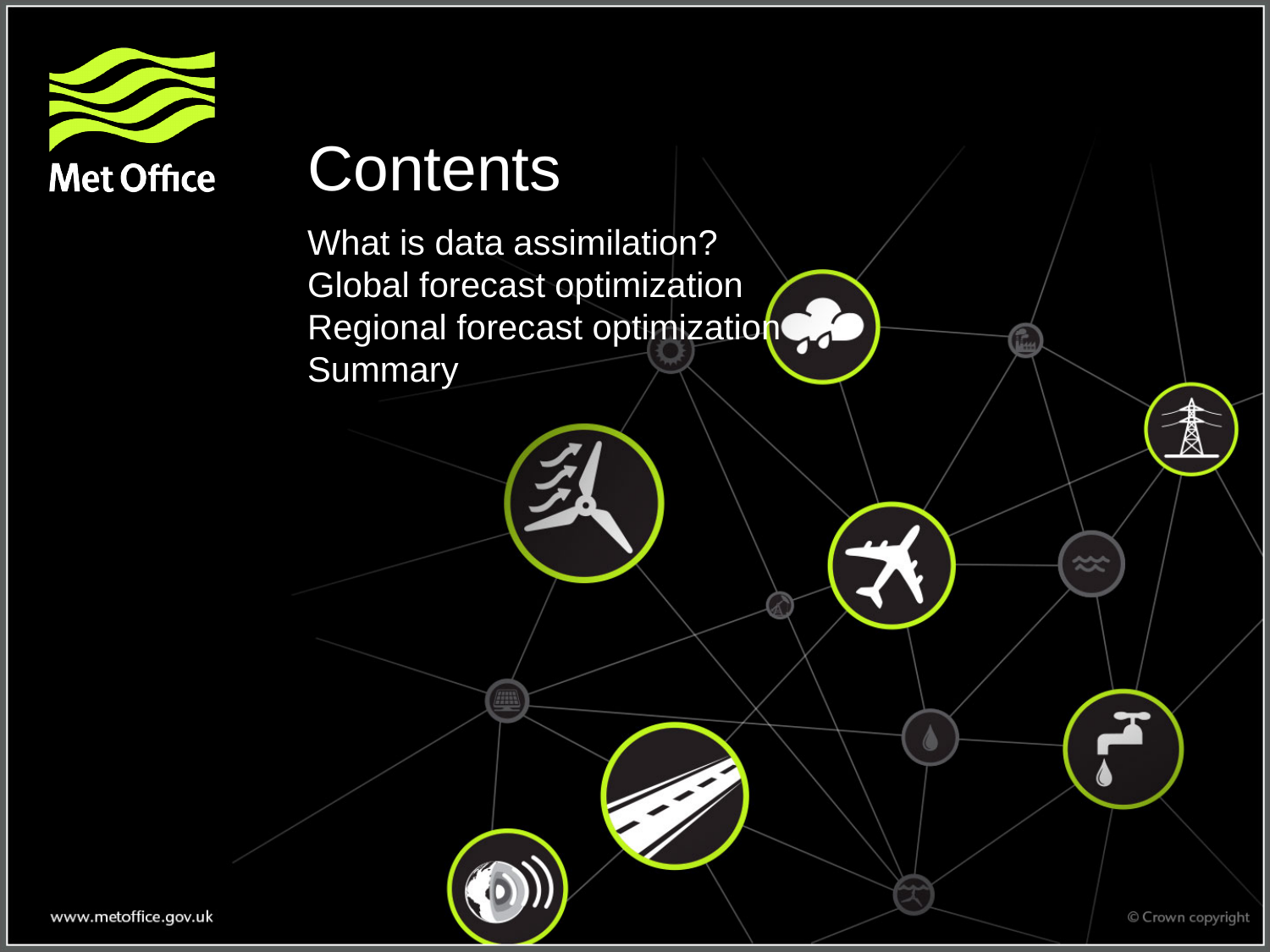

# Contents
What is data assimilation?
Global forecast optimization
Regional forecast optimization
Summary